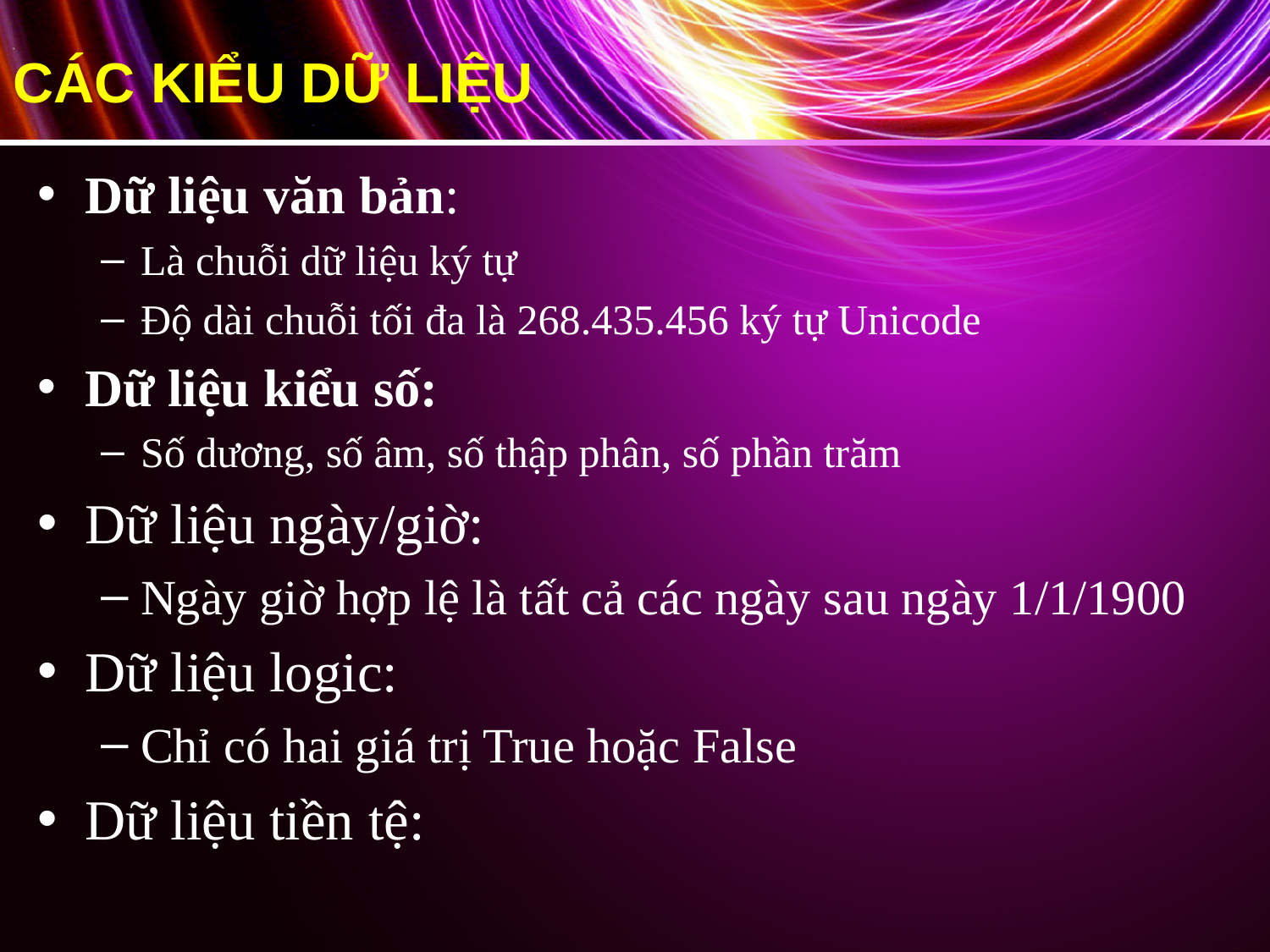

# CÁC KIỂU DỮ LIỆU
Dữ liệu văn bản:
Là chuỗi dữ liệu ký tự
Độ dài chuỗi tối đa là 268.435.456 ký tự Unicode
Dữ liệu kiểu số:
Số dương, số âm, số thập phân, số phần trăm
Dữ liệu ngày/giờ:
Ngày giờ hợp lệ là tất cả các ngày sau ngày 1/1/1900
Dữ liệu logic:
Chỉ có hai giá trị True hoặc False
Dữ liệu tiền tệ: